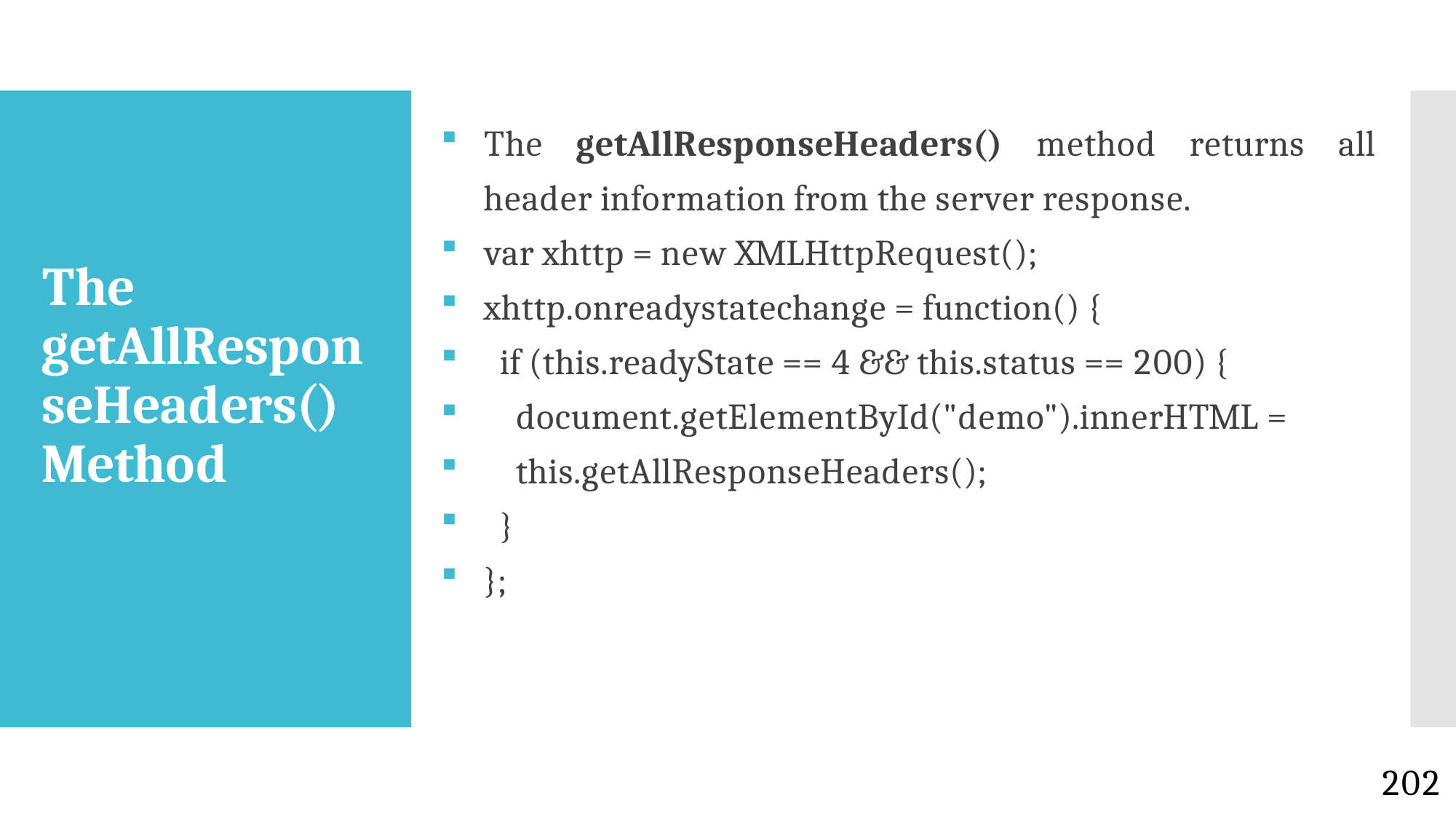

The getAllResponseHeaders() method returns all header information from the server response.
var xhttp = new XMLHttpRequest();
xhttp.onreadystatechange = function() {
  if (this.readyState == 4 && this.status == 200) {
    document.getElementById("demo").innerHTML =
    this.getAllResponseHeaders();
  }
};
# The getAllResponseHeaders() Method
202